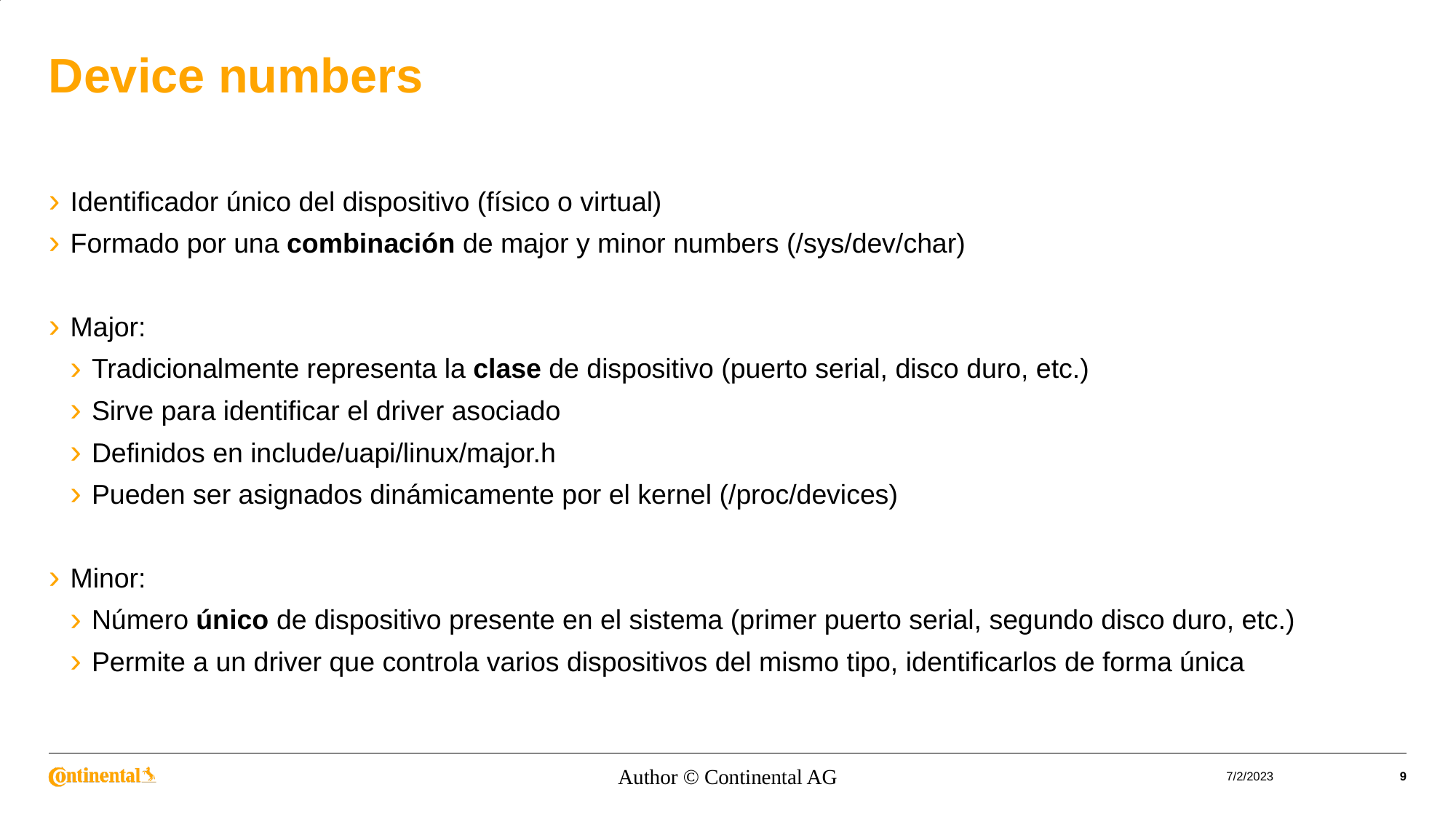

# Device numbers
Identificador único del dispositivo (físico o virtual)
Formado por una combinación de major y minor numbers (/sys/dev/char)

Major:
Tradicionalmente representa la clase de dispositivo (puerto serial, disco duro, etc.)
Sirve para identificar el driver asociado
Definidos en include/uapi/linux/major.h
Pueden ser asignados dinámicamente por el kernel (/proc/devices)

Minor:
Número único de dispositivo presente en el sistema (primer puerto serial, segundo disco duro, etc.)
Permite a un driver que controla varios dispositivos del mismo tipo, identificarlos de forma única

Author © Continental AG
7/2/2023
9